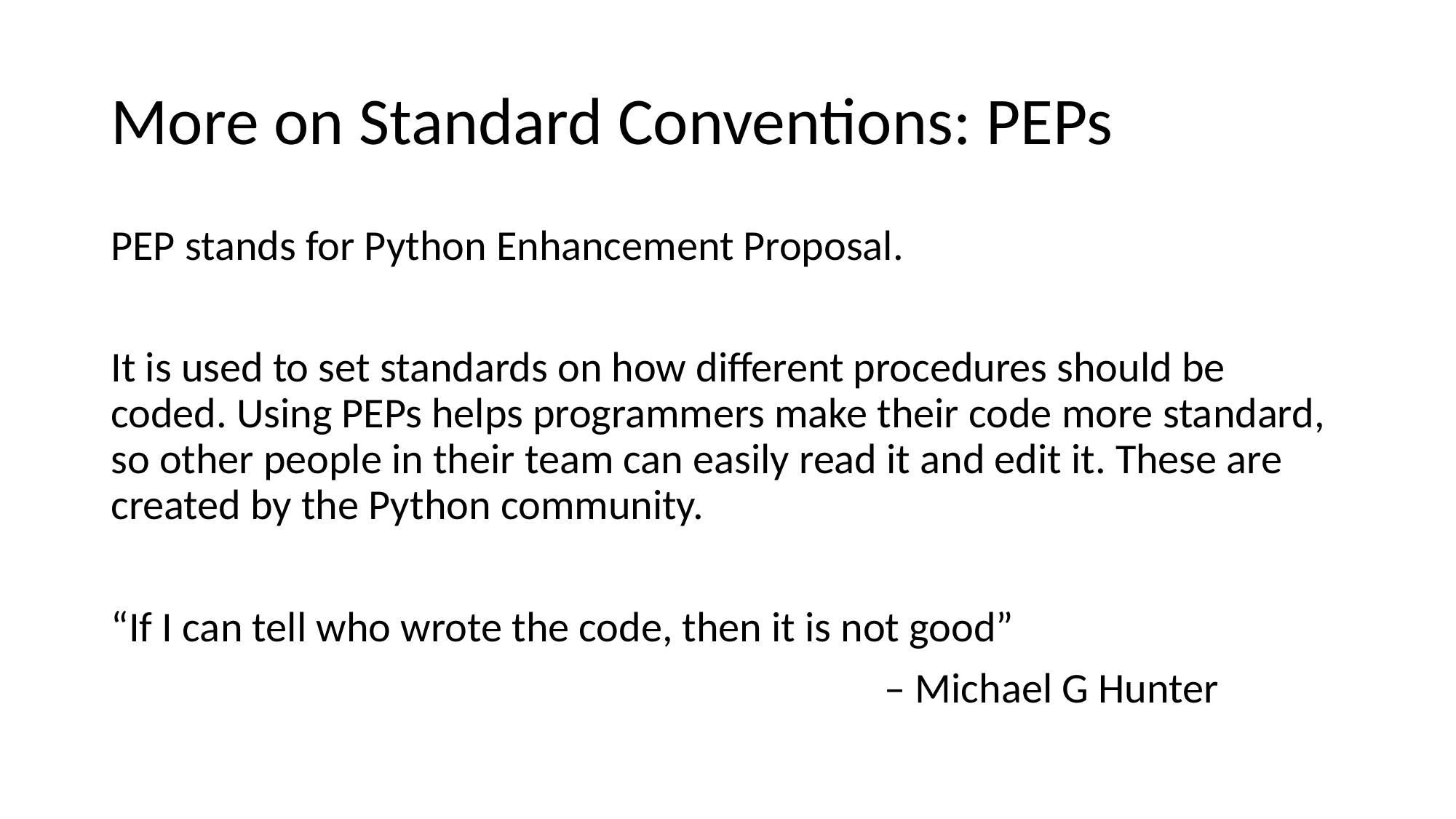

# More on Standard Conventions: PEPs
PEP stands for Python Enhancement Proposal.

It is used to set standards on how different procedures should be coded. Using PEPs helps programmers make their code more standard, so other people in their team can easily read it and edit it. These are created by the Python community.

“If I can tell who wrote the code, then it is not good”
							 – Michael G Hunter